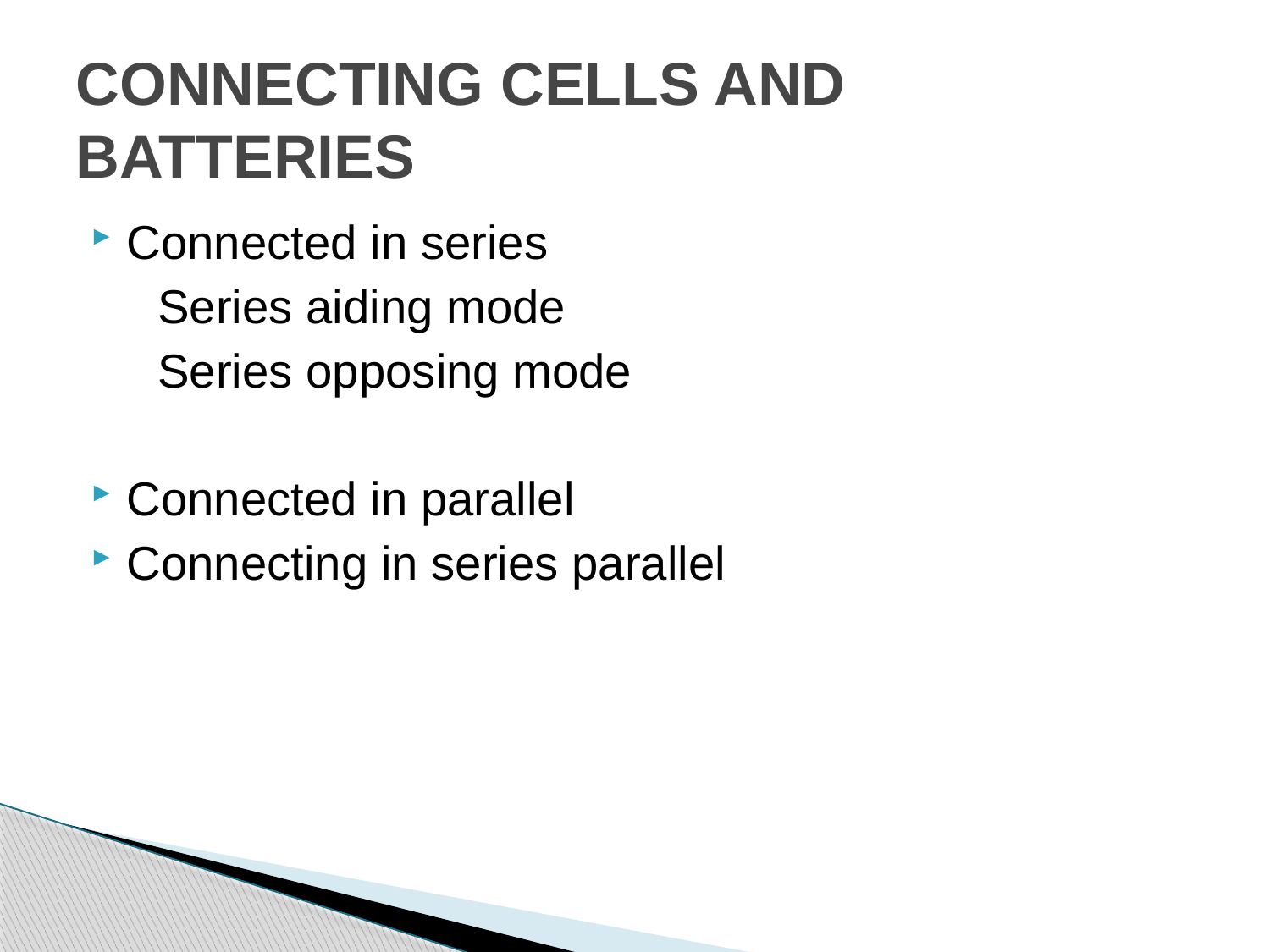

# CONNECTING CELLS AND BATTERIES
Connected in series
     Series aiding mode
     Series opposing mode

Connected in parallel
Connecting in series parallel